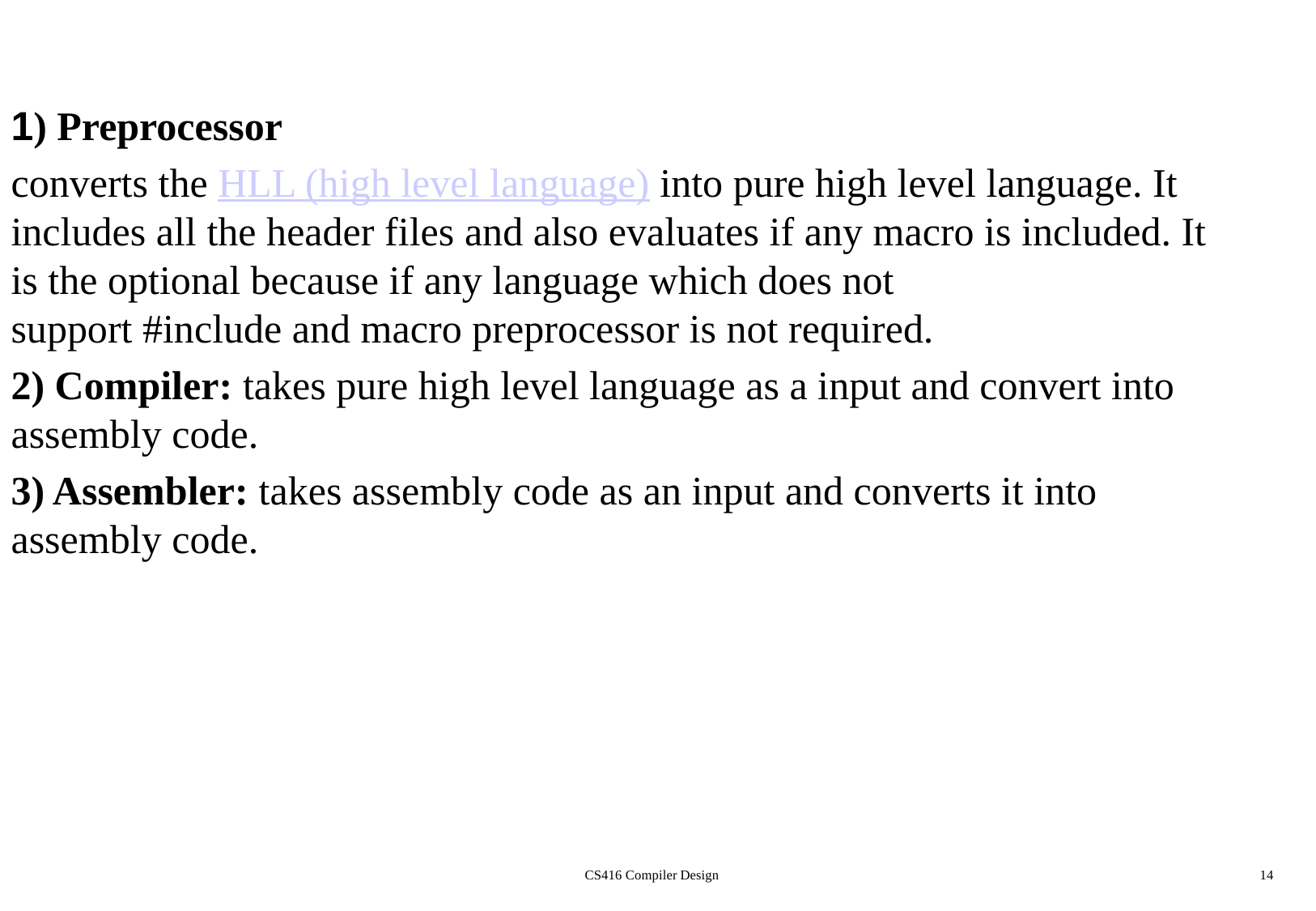

1) Preprocessor
converts the HLL (high level language) into pure high level language. It includes all the header files and also evaluates if any macro is included. It is the optional because if any language which does not  support #include and macro preprocessor is not required.
2) Compiler: takes pure high level language as a input and convert into assembly code.
3) Assembler: takes assembly code as an input and converts it into assembly code.
CS416 Compiler Design
14